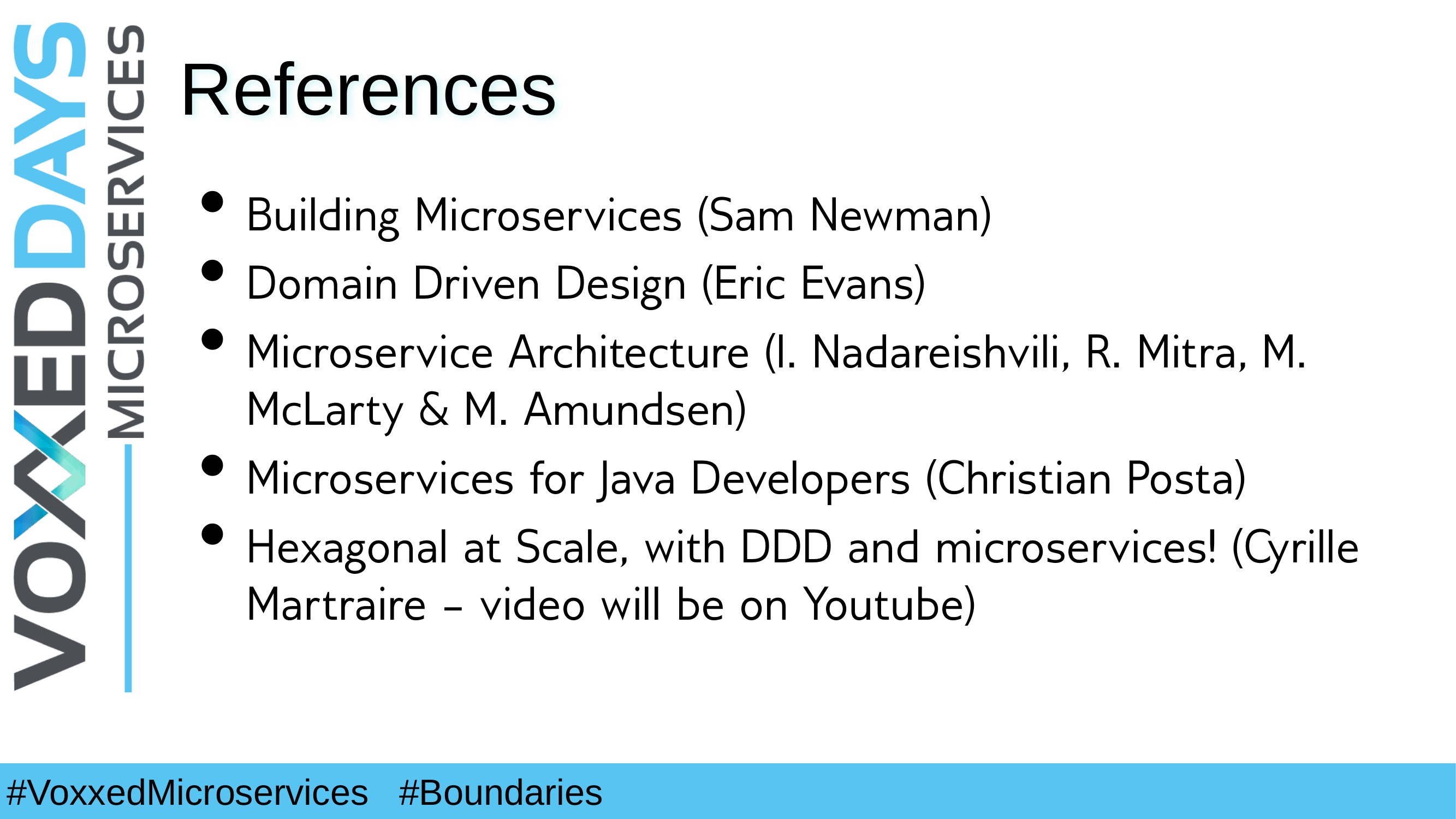

# References
Building Microservices (Sam Newman)
Domain Driven Design (Eric Evans)
Microservice Architecture (I. Nadareishvili, R. Mitra, M. McLarty & M. Amundsen)
Microservices for Java Developers (Christian Posta)
Hexagonal at Scale, with DDD and microservices! (Cyrille Martraire – video will be on Youtube)